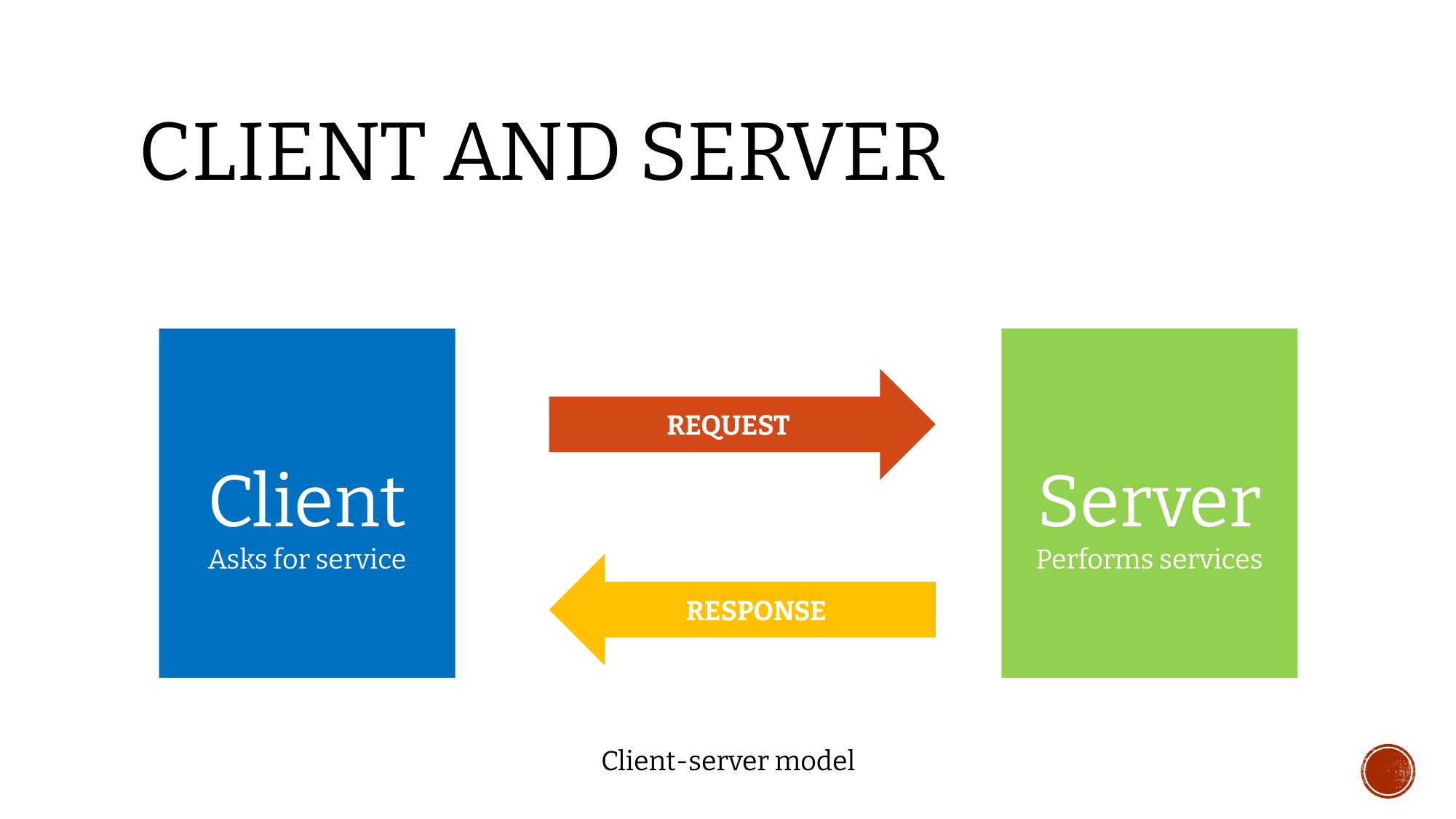

# Client and server

Server
Performs services

Client
Asks for service

REQUEST
RESPONSE
Client-server model